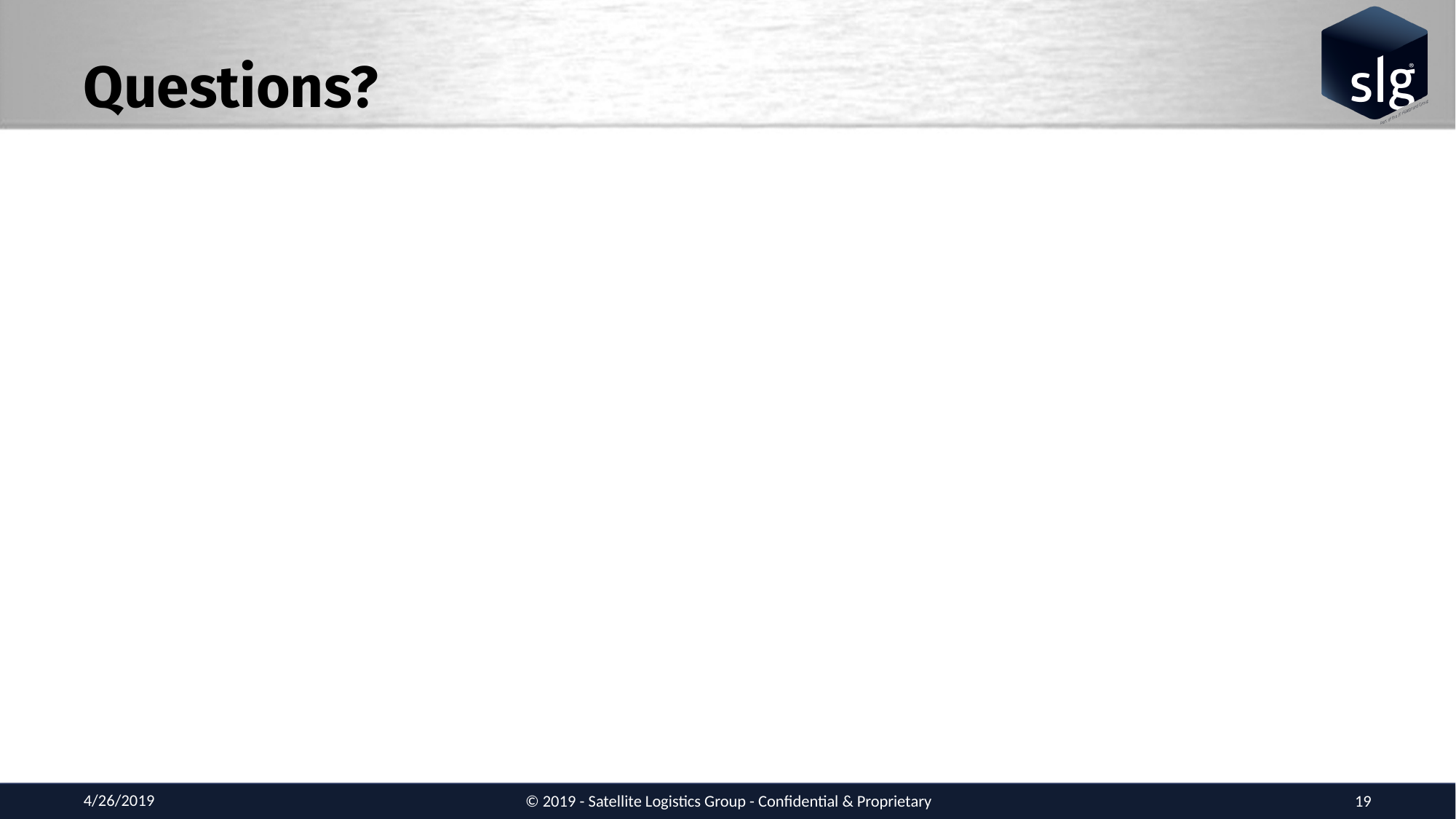

# Questions?

4/26/2019
© 2019 - Satellite Logistics Group - Confidential & Proprietary
19